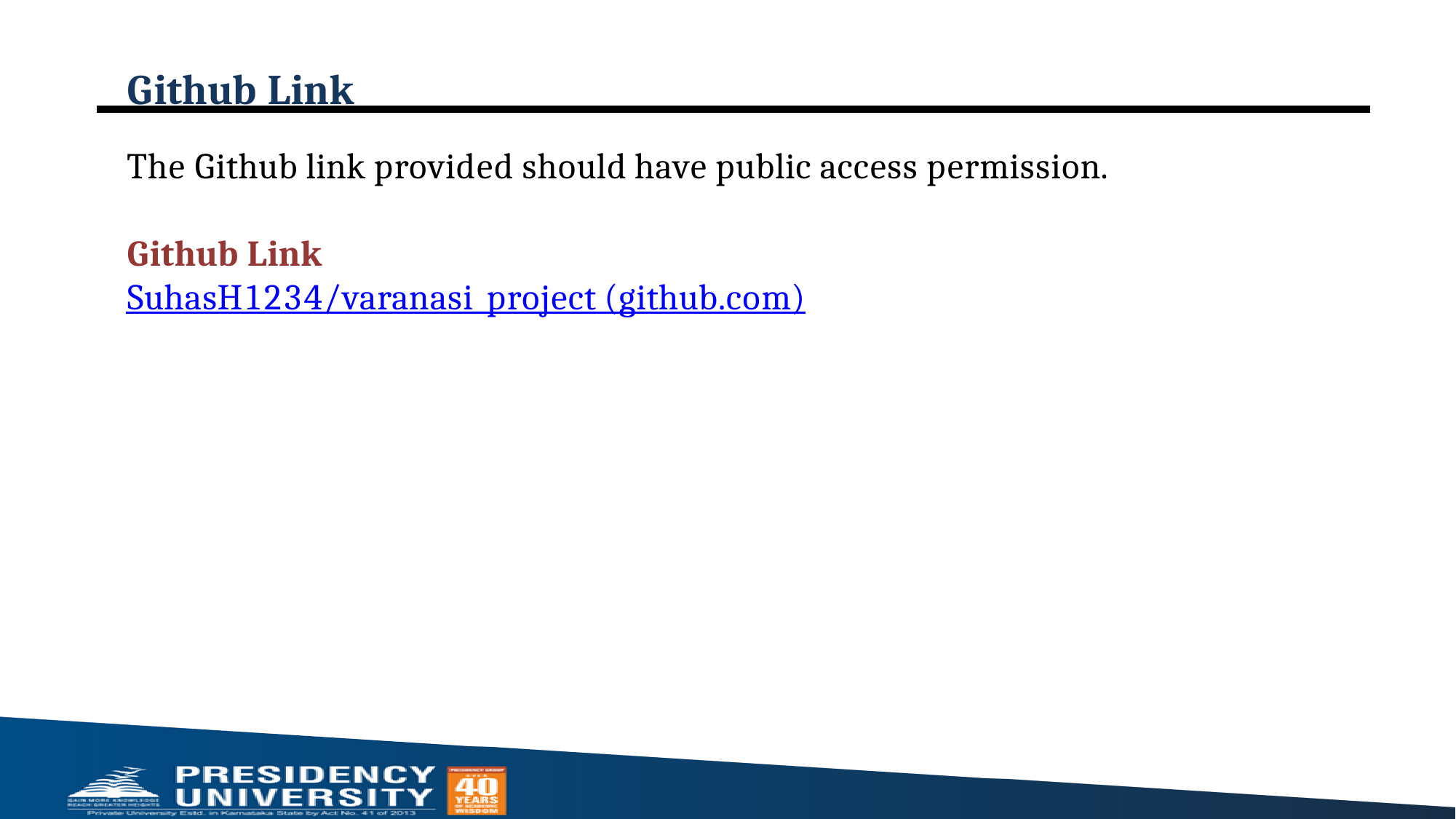

# Github Link

The Github link provided should have public access permission.

Github Link
SuhasH1234/varanasi_project (github.com)